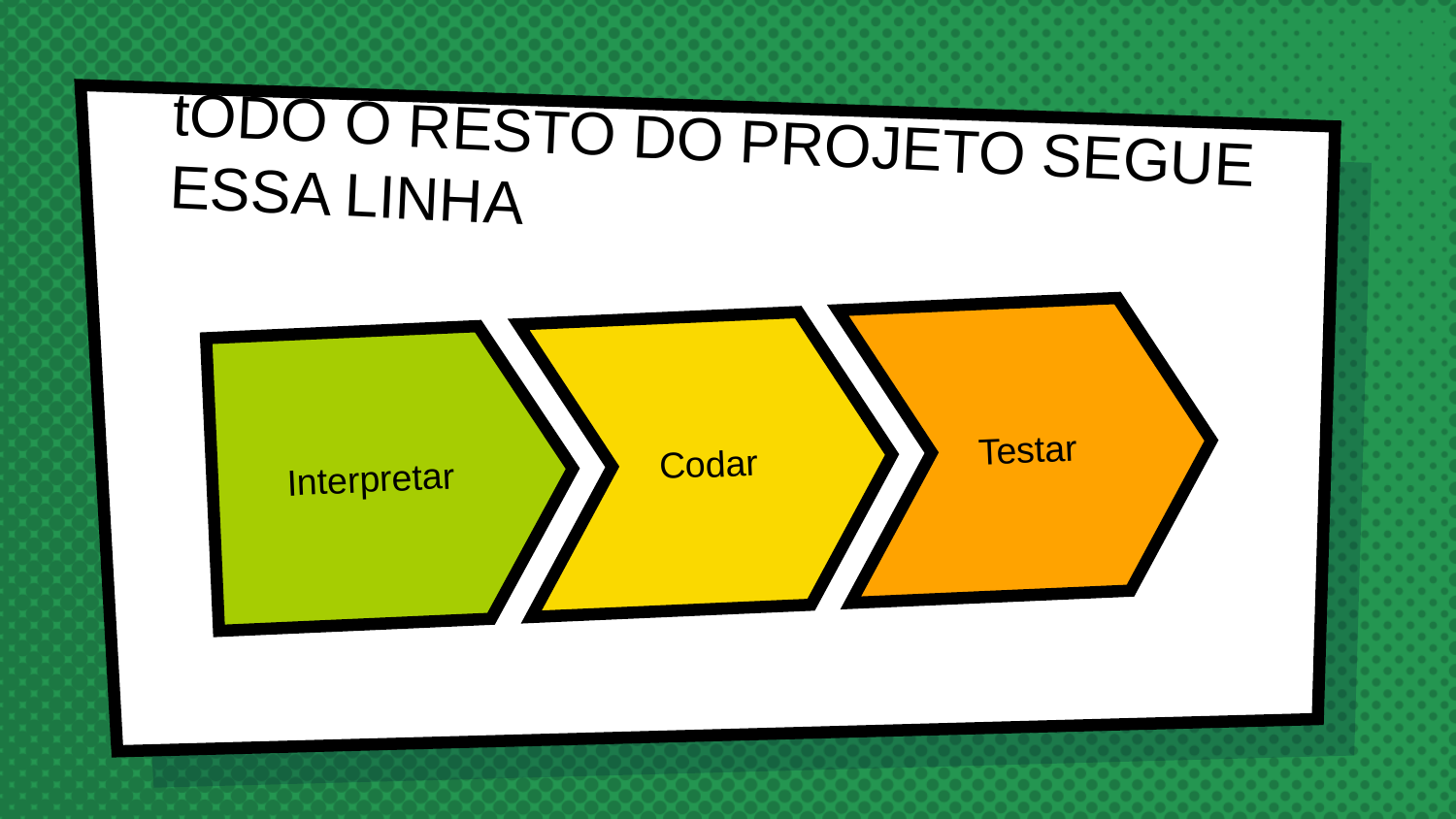

# tODO O RESTO DO PROJETO SEGUE ESSA LINHA
Testar
Codar
Interpretar